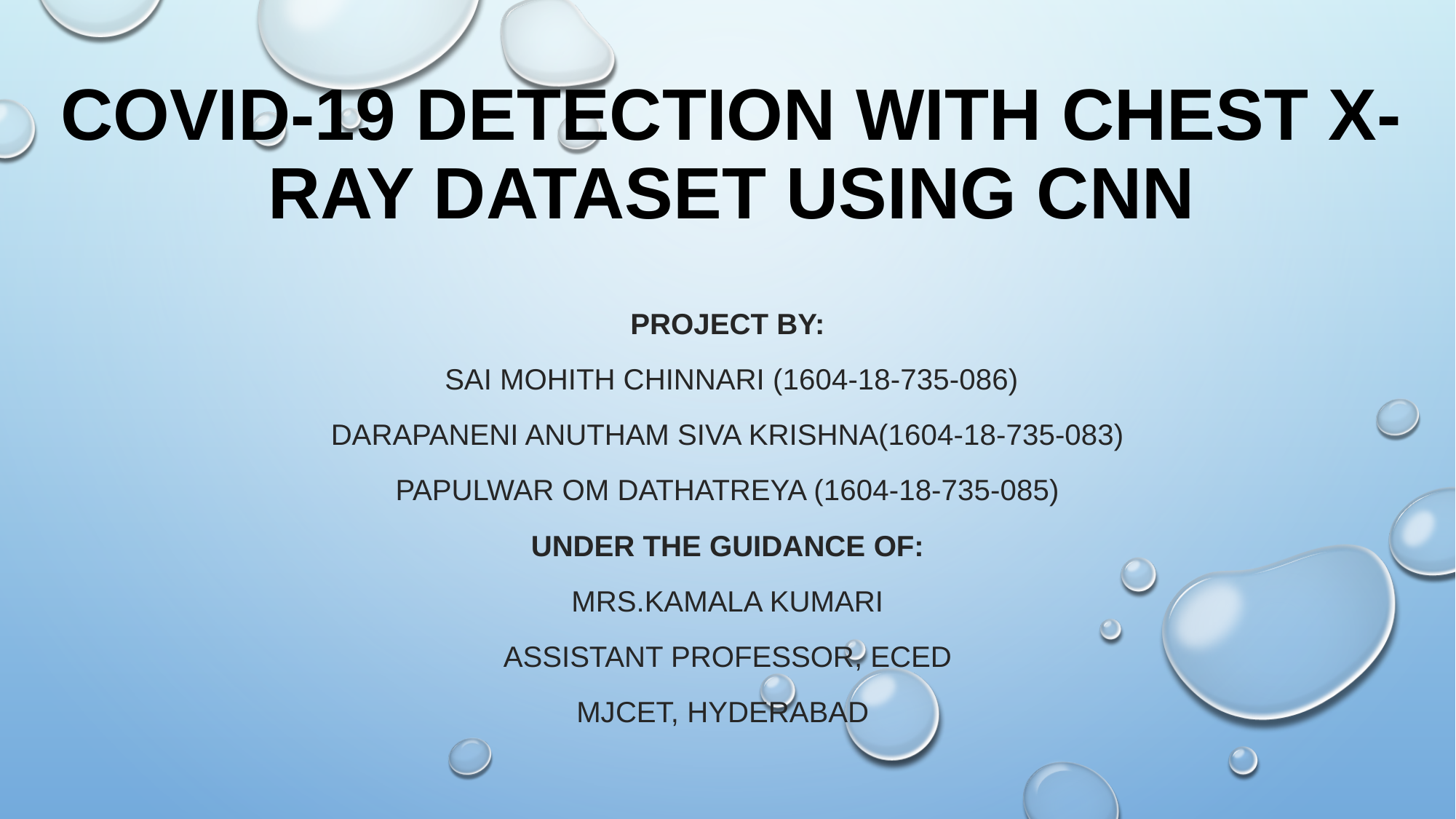

# COVID-19 DETECTION WITH CHEST X-RAY DATASET USING CNN
PROJECT BY:
 SAI MOHITH CHINNARI (1604-18-735-086)
DARAPANENI ANUTHAM SIVA krishNA(1604-18-735-083)
PAPULWAR OM DATHATREYA (1604-18-735-085)
UNDER THE GUIDANCE OF:
MRS.KAMALA KUMARI
Assistant Professor, ECED
     MJCET, Hyderabad